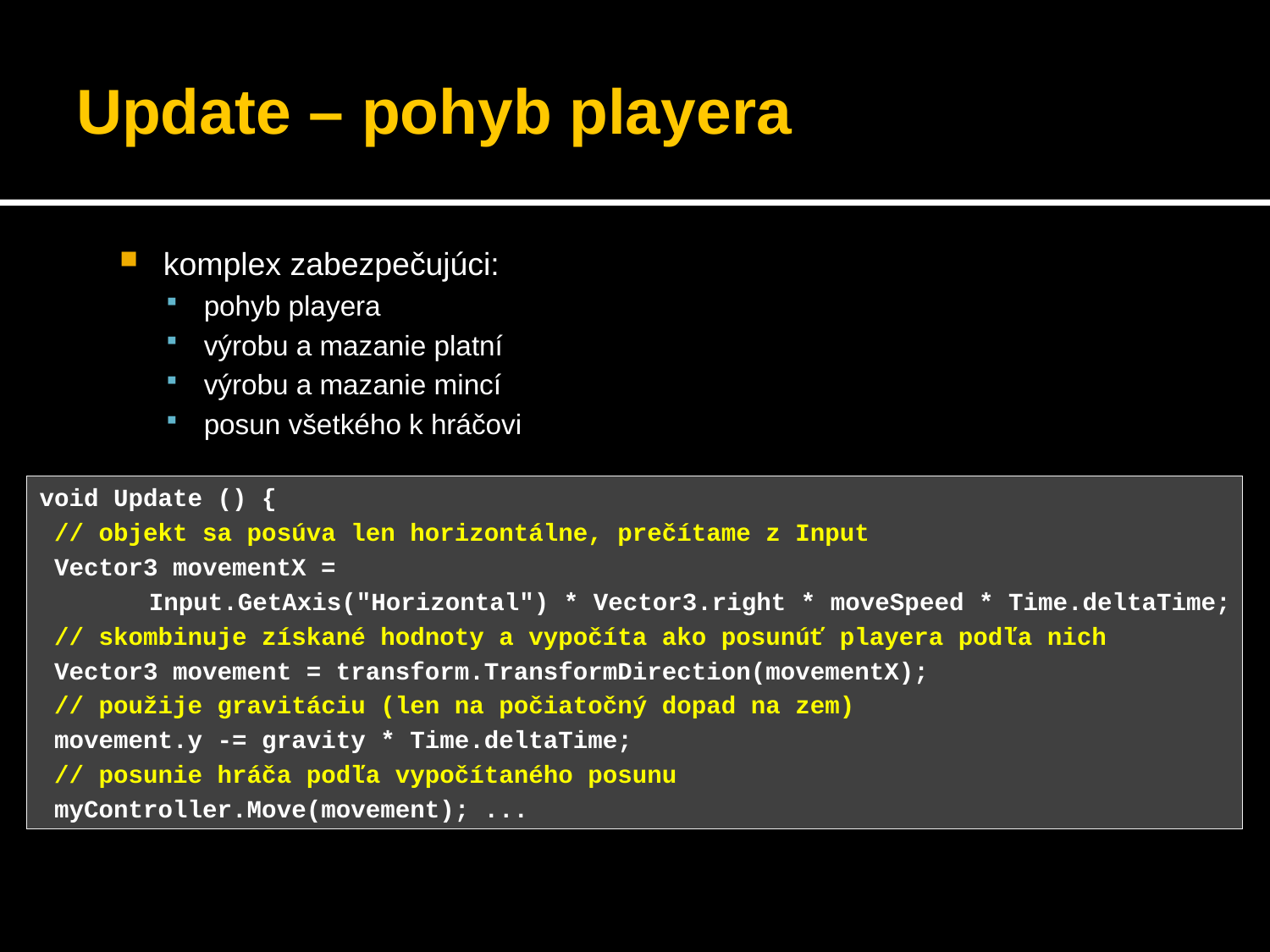

# Update – pohyb playera
komplex zabezpečujúci:
pohyb playera
výrobu a mazanie platní
výrobu a mazanie mincí
posun všetkého k hráčovi

void Update () {
 // objekt sa posúva len horizontálne, prečítame z Input
 Vector3 movementX =
Input.GetAxis("Horizontal") * Vector3.right * moveSpeed * Time.deltaTime;
 // skombinuje získané hodnoty a vypočíta ako posunúť playera podľa nich
 Vector3 movement = transform.TransformDirection(movementX);
 // použije gravitáciu (len na počiatočný dopad na zem)
 movement.y -= gravity * Time.deltaTime;
 // posunie hráča podľa vypočítaného posunu
 myController.Move(movement); ...